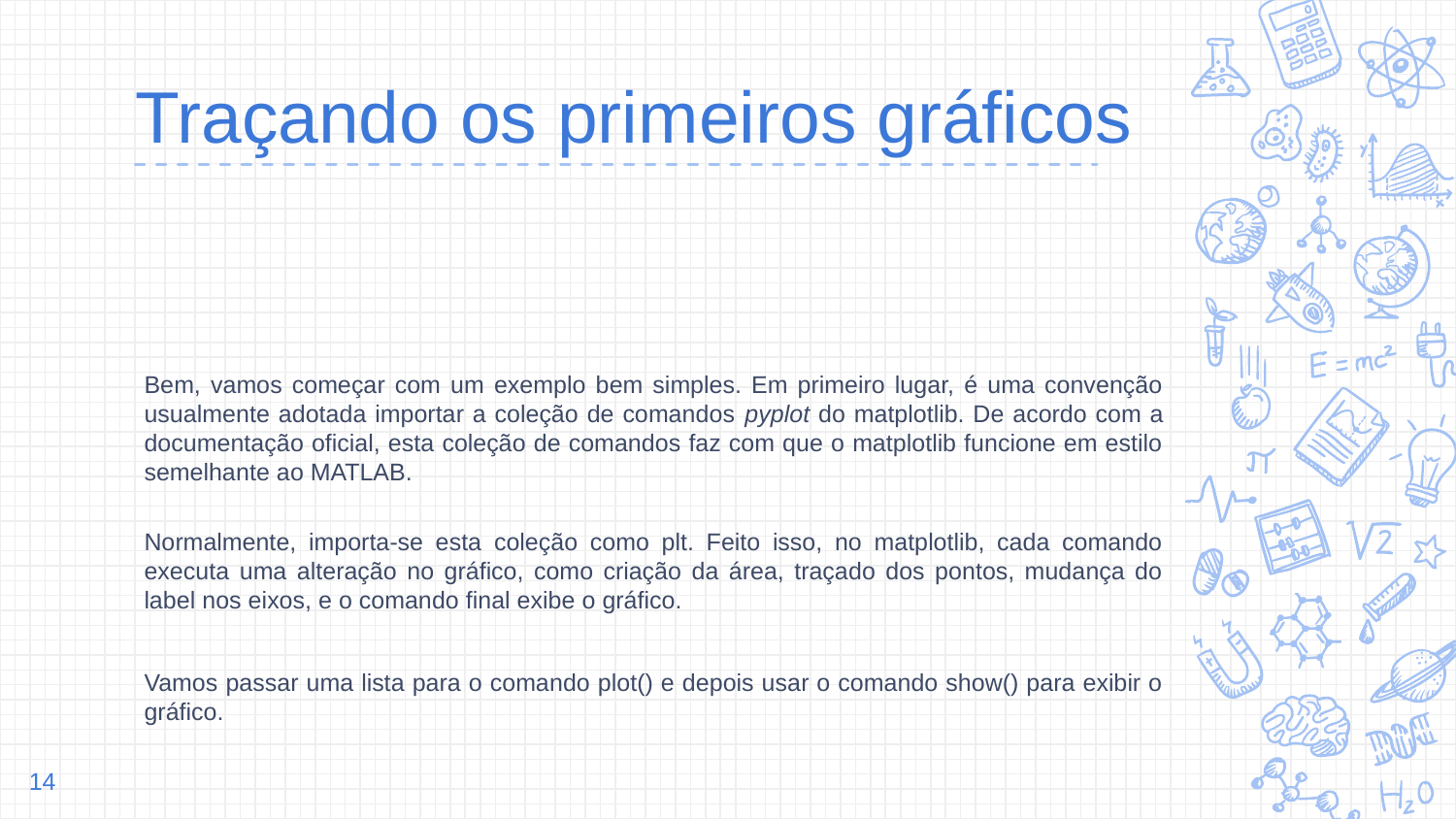

# Traçando os primeiros gráficos
Bem, vamos começar com um exemplo bem simples. Em primeiro lugar, é uma convenção usualmente adotada importar a coleção de comandos pyplot do matplotlib. De acordo com a documentação oficial, esta coleção de comandos faz com que o matplotlib funcione em estilo semelhante ao MATLAB.
Normalmente, importa-se esta coleção como plt. Feito isso, no matplotlib, cada comando executa uma alteração no gráfico, como criação da área, traçado dos pontos, mudança do label nos eixos, e o comando final exibe o gráfico.

Vamos passar uma lista para o comando plot() e depois usar o comando show() para exibir o gráfico.
14